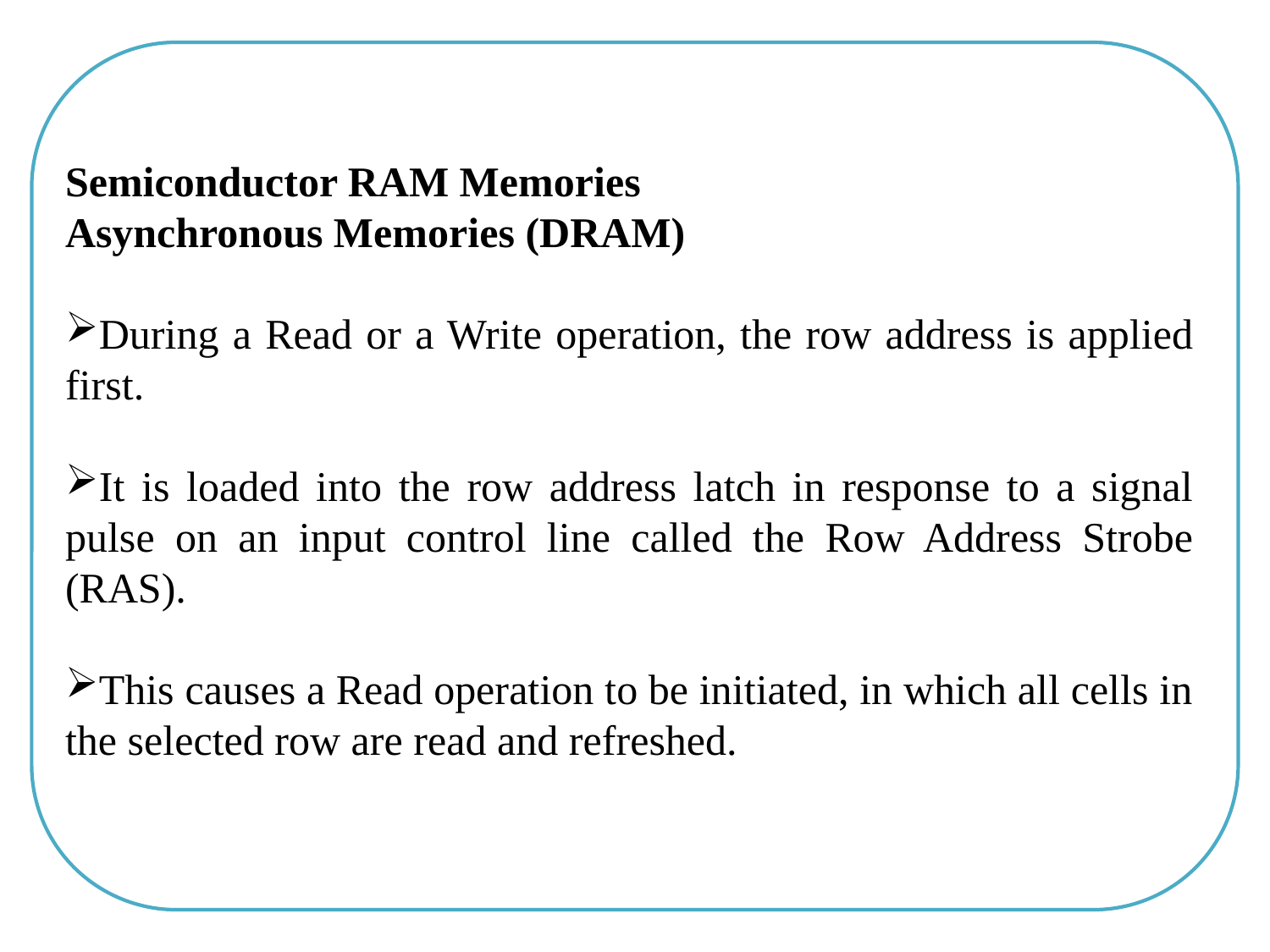

Semiconductor RAM Memories
Asynchronous Memories (DRAM)

During a Read or a Write operation, the row address is applied first.

It is loaded into the row address latch in response to a signal pulse on an input control line called the Row Address Strobe (RAS).

This causes a Read operation to be initiated, in which all cells in the selected row are read and refreshed.